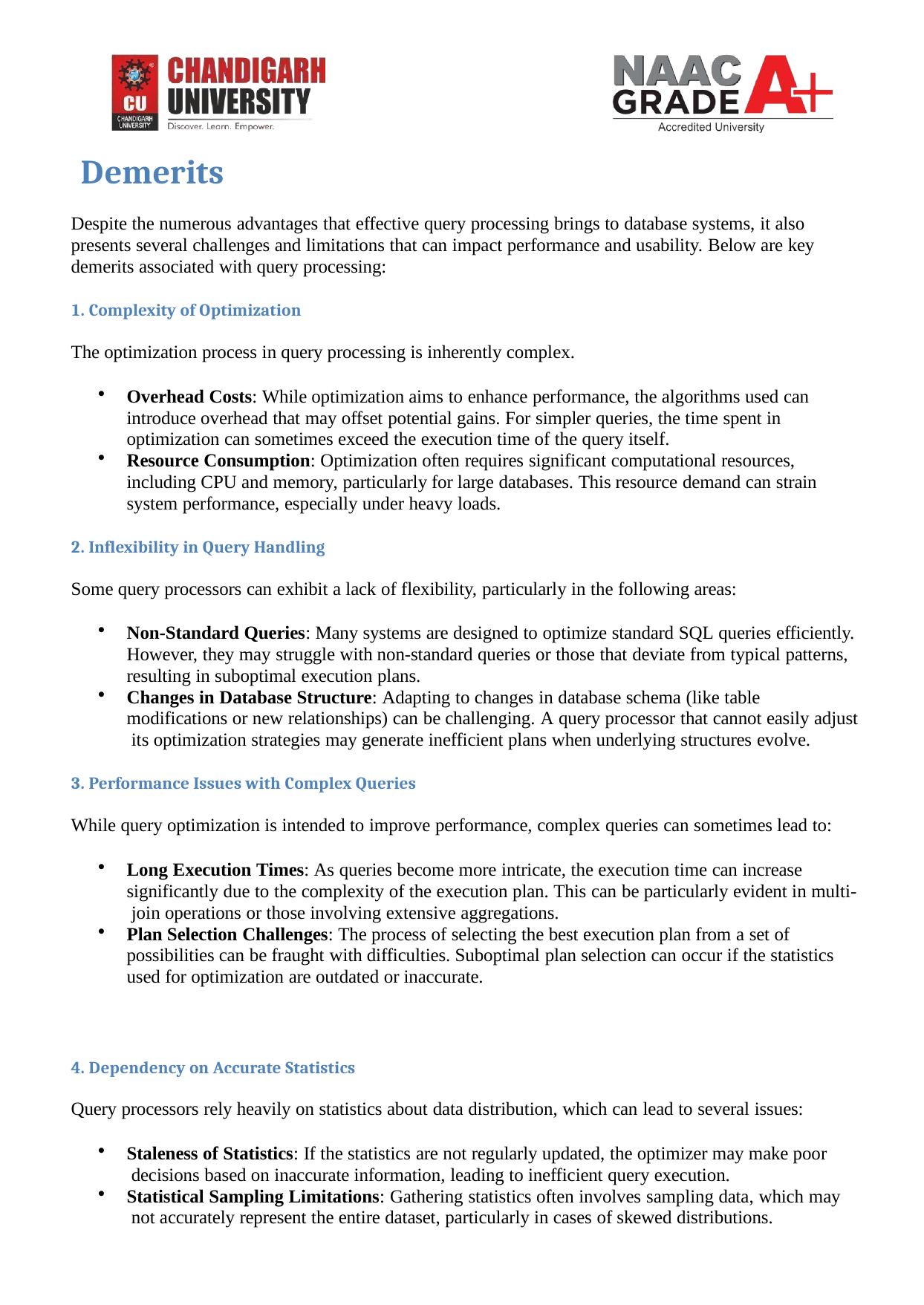

Demerits
Despite the numerous advantages that effective query processing brings to database systems, it also  presents several challenges and limitations that can impact performance and usability. Below are key  demerits associated with query processing:

Complexity of Optimization

The optimization process in query processing is inherently complex.

Overhead Costs: While optimization aims to enhance performance, the algorithms used can  introduce overhead that may offset potential gains. For simpler queries, the time spent in  optimization can sometimes exceed the execution time of the query itself.
Resource Consumption: Optimization often requires significant computational resources,  including CPU and memory, particularly for large databases. This resource demand can strain  system performance, especially under heavy loads.

Inflexibility in Query Handling

Some query processors can exhibit a lack of flexibility, particularly in the following areas:

Non-Standard Queries: Many systems are designed to optimize standard SQL queries efficiently.  However, they may struggle with non-standard queries or those that deviate from typical patterns,  resulting in suboptimal execution plans.
Changes in Database Structure: Adapting to changes in database schema (like table  modifications or new relationships) can be challenging. A query processor that cannot easily adjust  its optimization strategies may generate inefficient plans when underlying structures evolve.

Performance Issues with Complex Queries

While query optimization is intended to improve performance, complex queries can sometimes lead to:

Long Execution Times: As queries become more intricate, the execution time can increase  significantly due to the complexity of the execution plan. This can be particularly evident in multi-  join operations or those involving extensive aggregations.
Plan Selection Challenges: The process of selecting the best execution plan from a set of  possibilities can be fraught with difficulties. Suboptimal plan selection can occur if the statistics  used for optimization are outdated or inaccurate.
Dependency on Accurate Statistics

Query processors rely heavily on statistics about data distribution, which can lead to several issues:

Staleness of Statistics: If the statistics are not regularly updated, the optimizer may make poor  decisions based on inaccurate information, leading to inefficient query execution.
Statistical Sampling Limitations: Gathering statistics often involves sampling data, which may  not accurately represent the entire dataset, particularly in cases of skewed distributions.